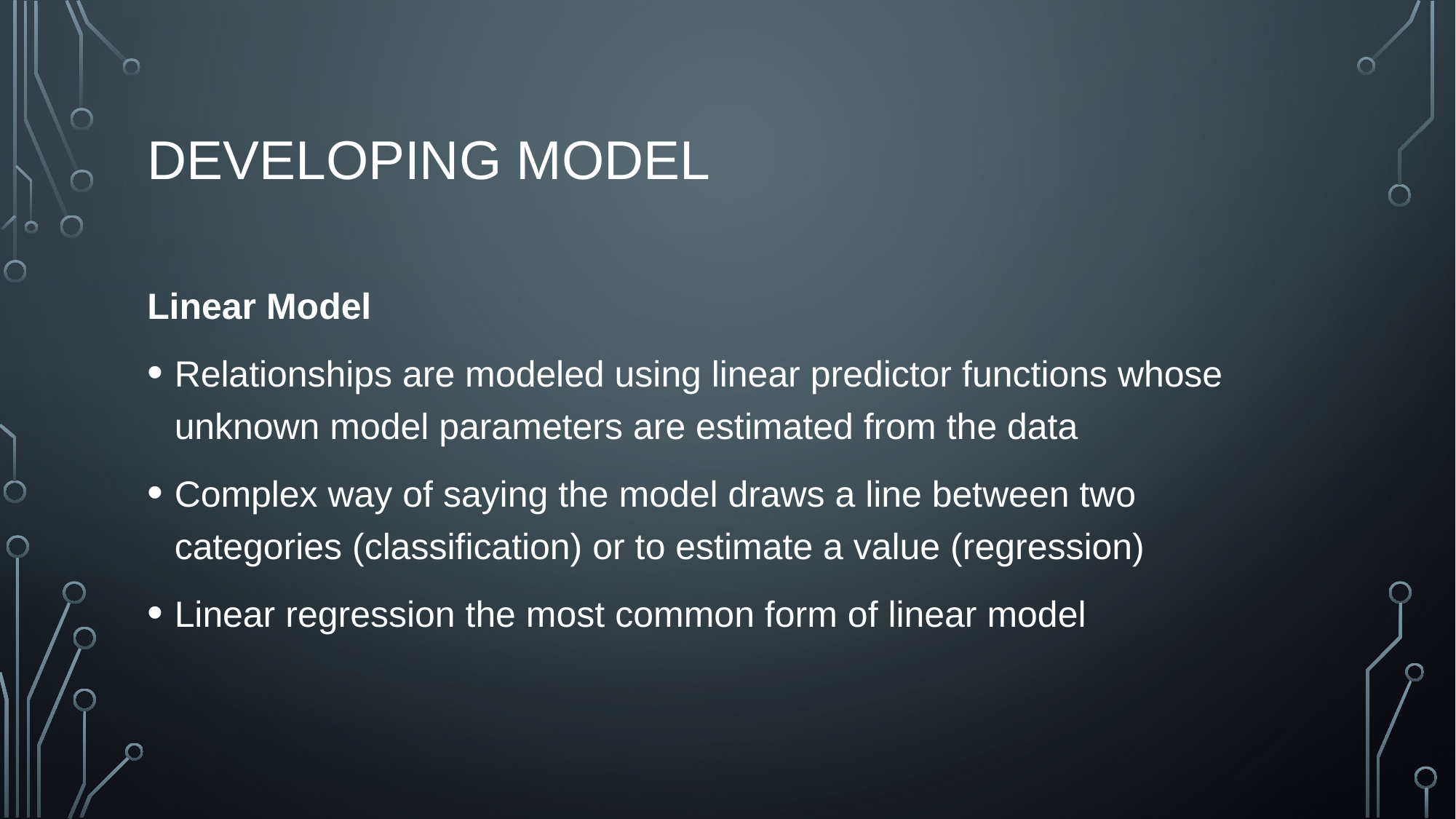

# Developing Model
Linear Model
Relationships are modeled using linear predictor functions whose unknown model parameters are estimated from the data
Complex way of saying the model draws a line between two categories (classification) or to estimate a value (regression)
Linear regression the most common form of linear model